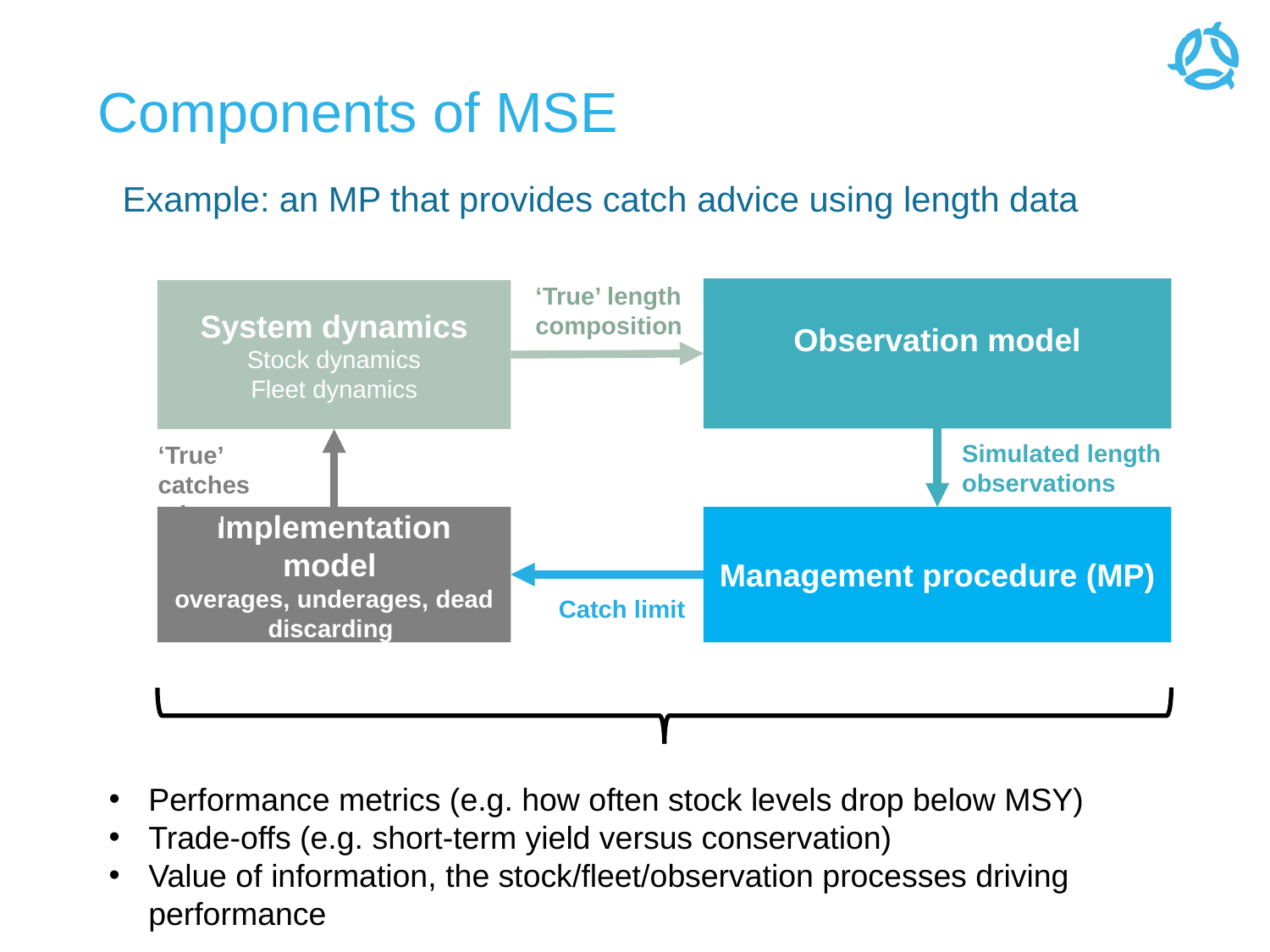

# Components of MSE
Example: an MP that provides catch advice using length data

‘True’ length composition
Observation model

System dynamics
Stock dynamics
Fleet dynamics
Simulated length observations
‘True’ catches taken
Implementation model
overages, underages, dead discarding
Management procedure (MP)
Catch limit
Performance metrics (e.g. how often stock levels drop below MSY)
Trade-offs (e.g. short-term yield versus conservation)
Value of information, the stock/fleet/observation processes driving performance